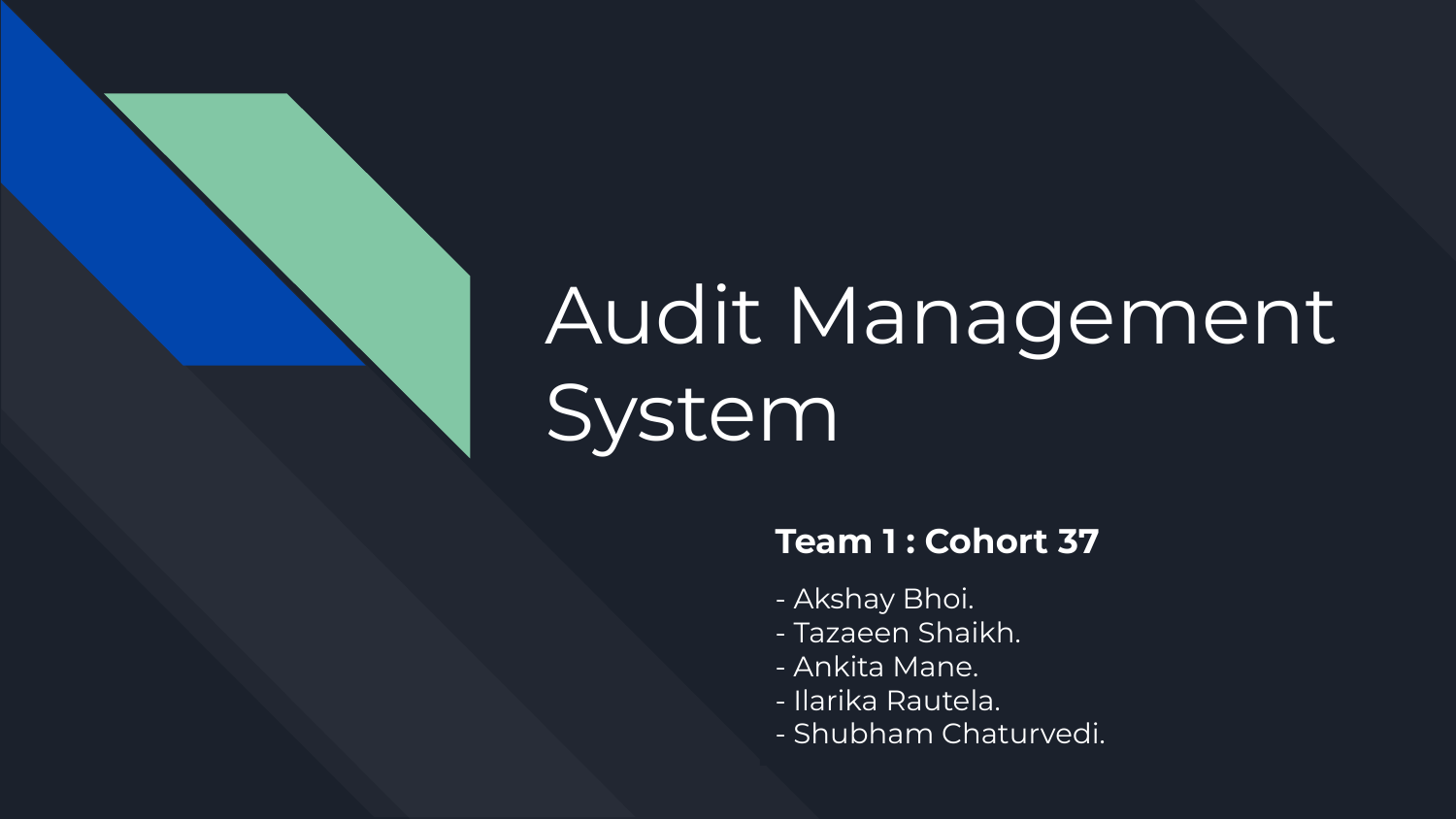

# Audit Management System
Team 1 : Cohort 37
- Akshay Bhoi.
- Tazaeen Shaikh.
- Ankita Mane.
- Ilarika Rautela.
- Shubham Chaturvedi.